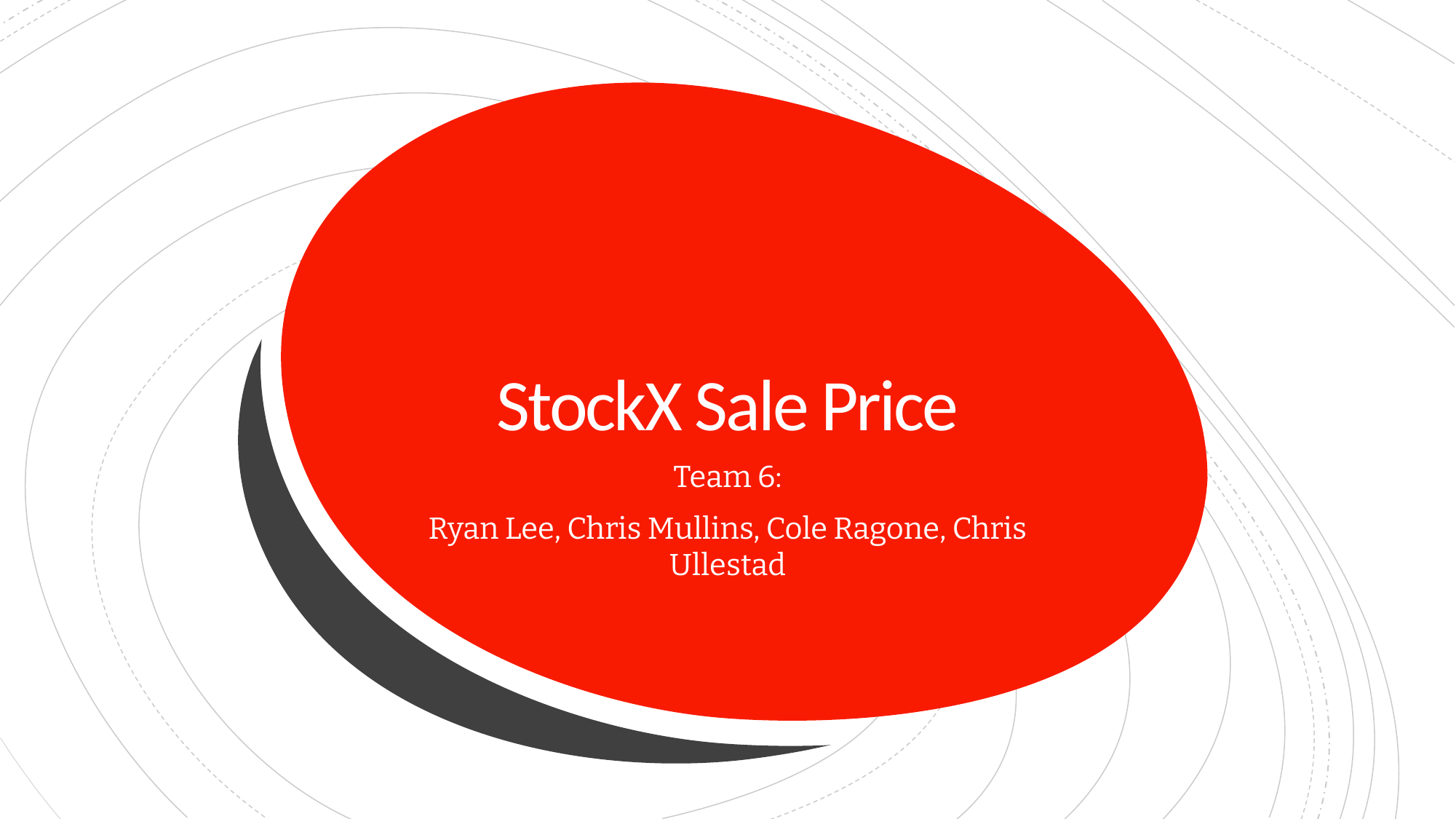

# StockX Sale Price

Team 6:
Ryan Lee, Chris Mullins, Cole Ragone, Chris Ullestad